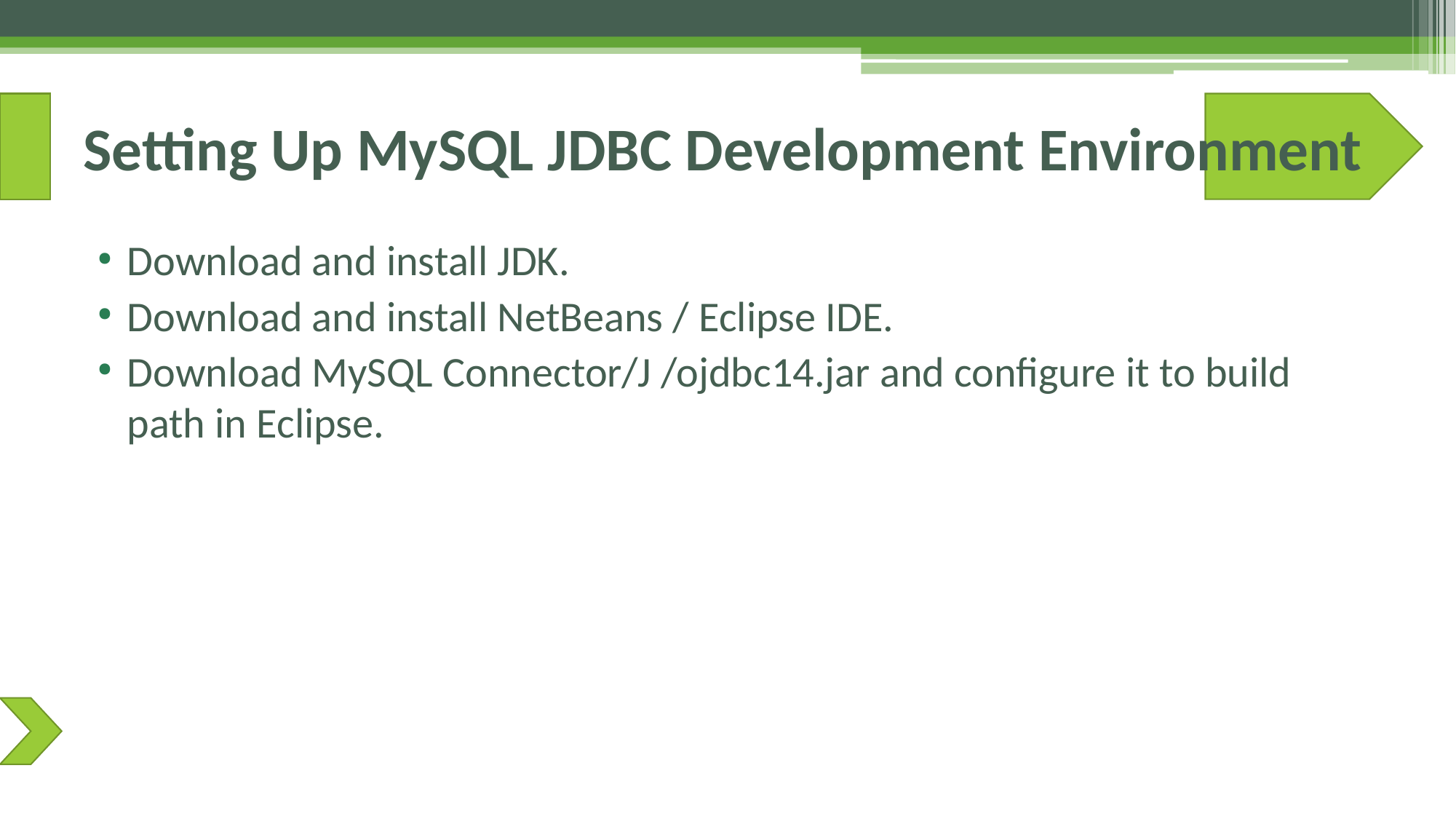

# Setting Up MySQL JDBC Development Environment
Download and install JDK.
Download and install NetBeans / Eclipse IDE.
Download MySQL Connector/J /ojdbc14.jar and configure it to build path in Eclipse.